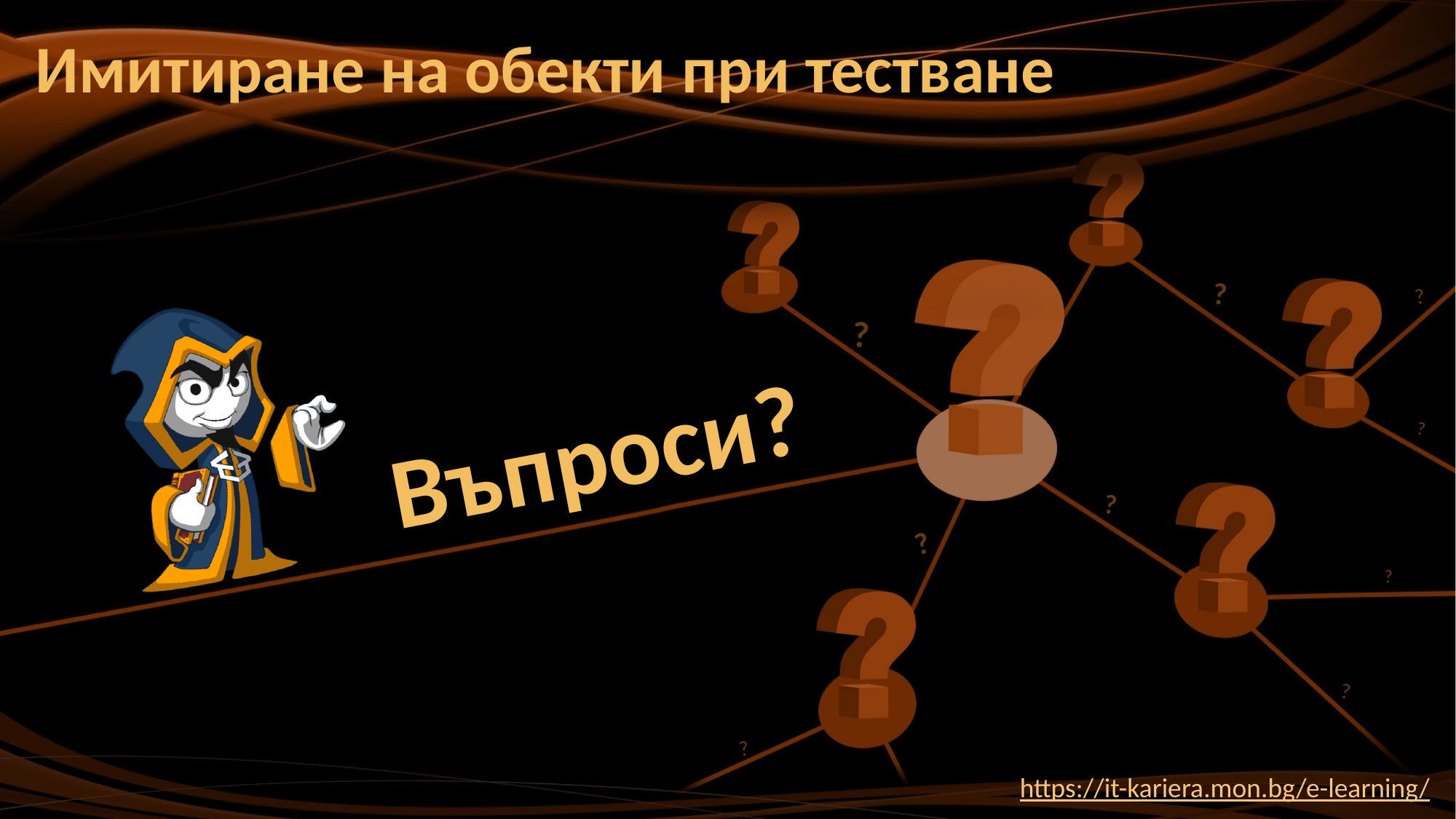

# Имитиране на обекти при тестване
https://it-kariera.mon.bg/e-learning/